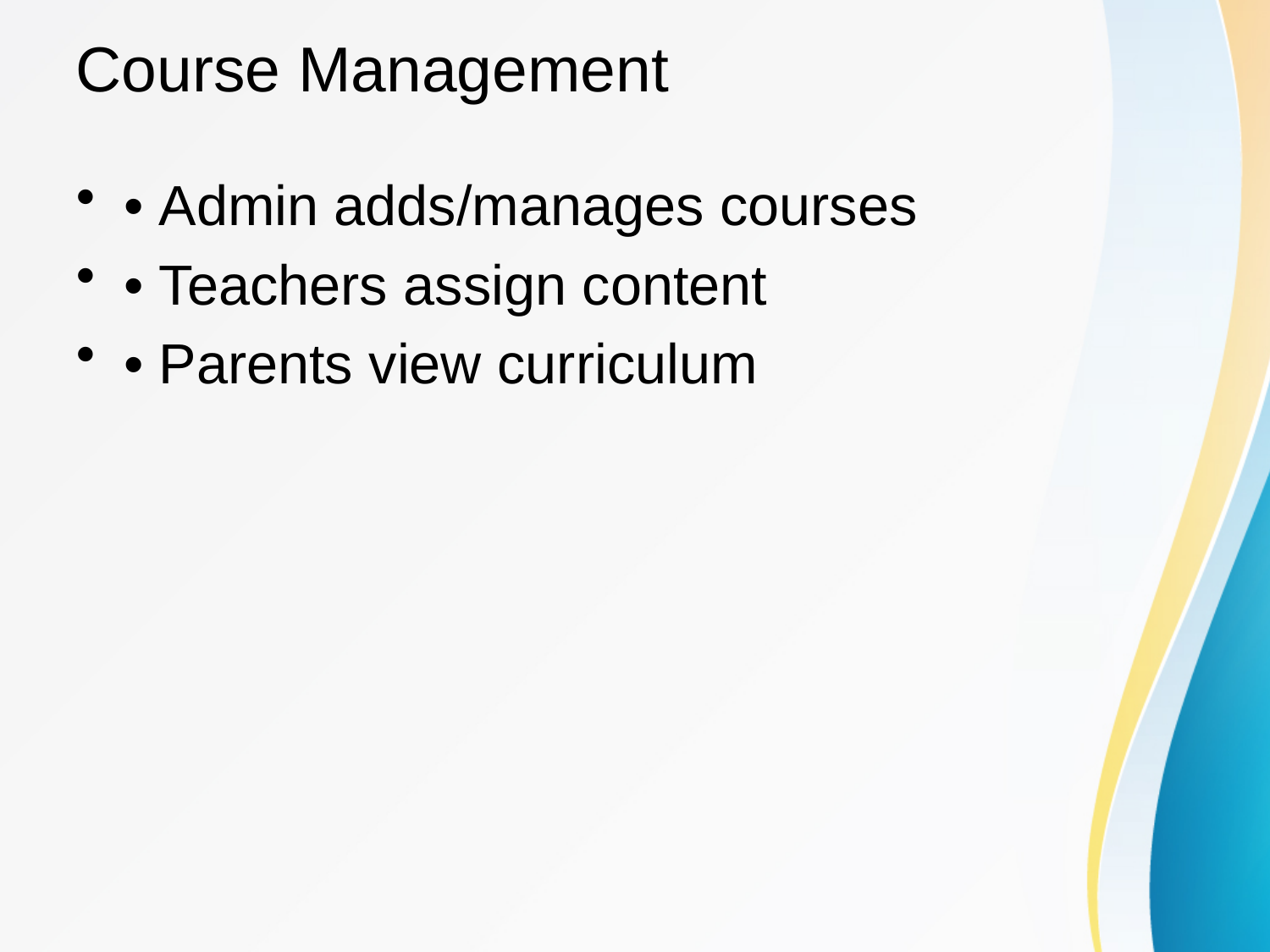

# Course Management
• Admin adds/manages courses
• Teachers assign content
• Parents view curriculum